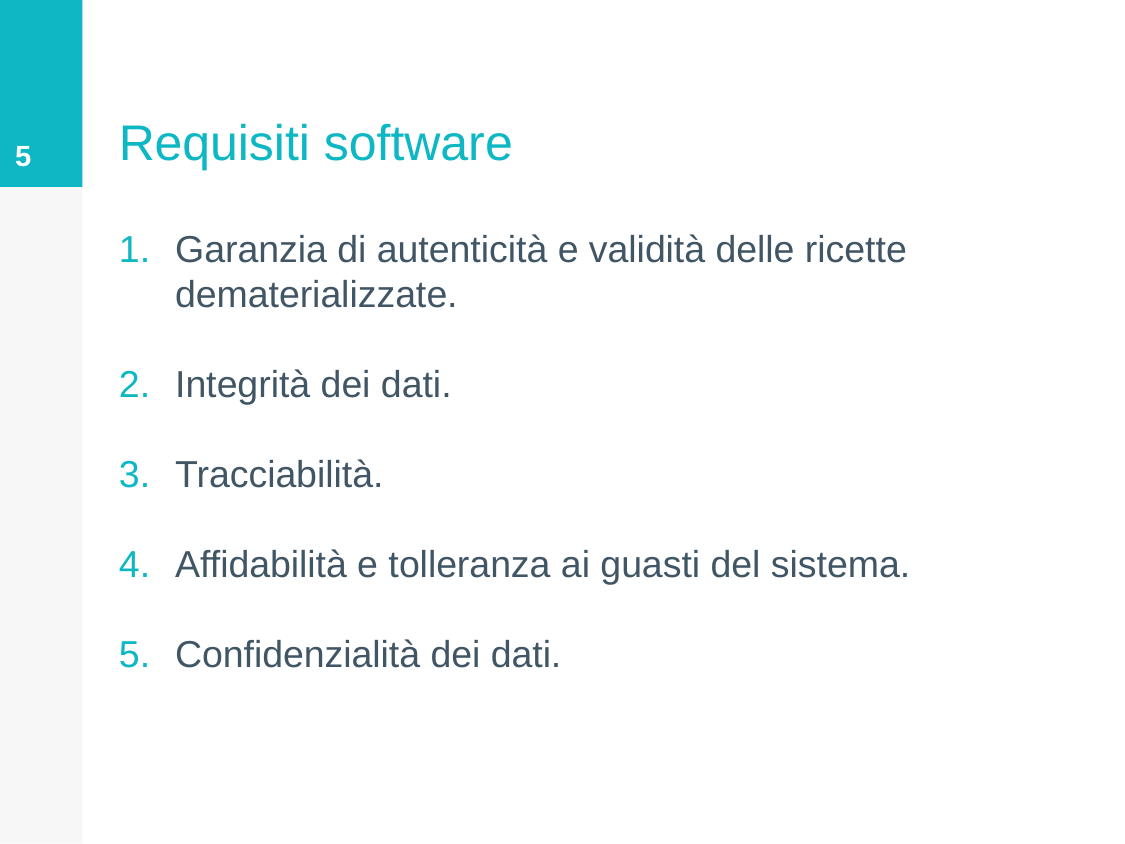

5
Requisiti software
Garanzia di autenticità e validità delle ricette dematerializzate.

Integrità dei dati.

Tracciabilità.

Affidabilità e tolleranza ai guasti del sistema.

Confidenzialità dei dati.